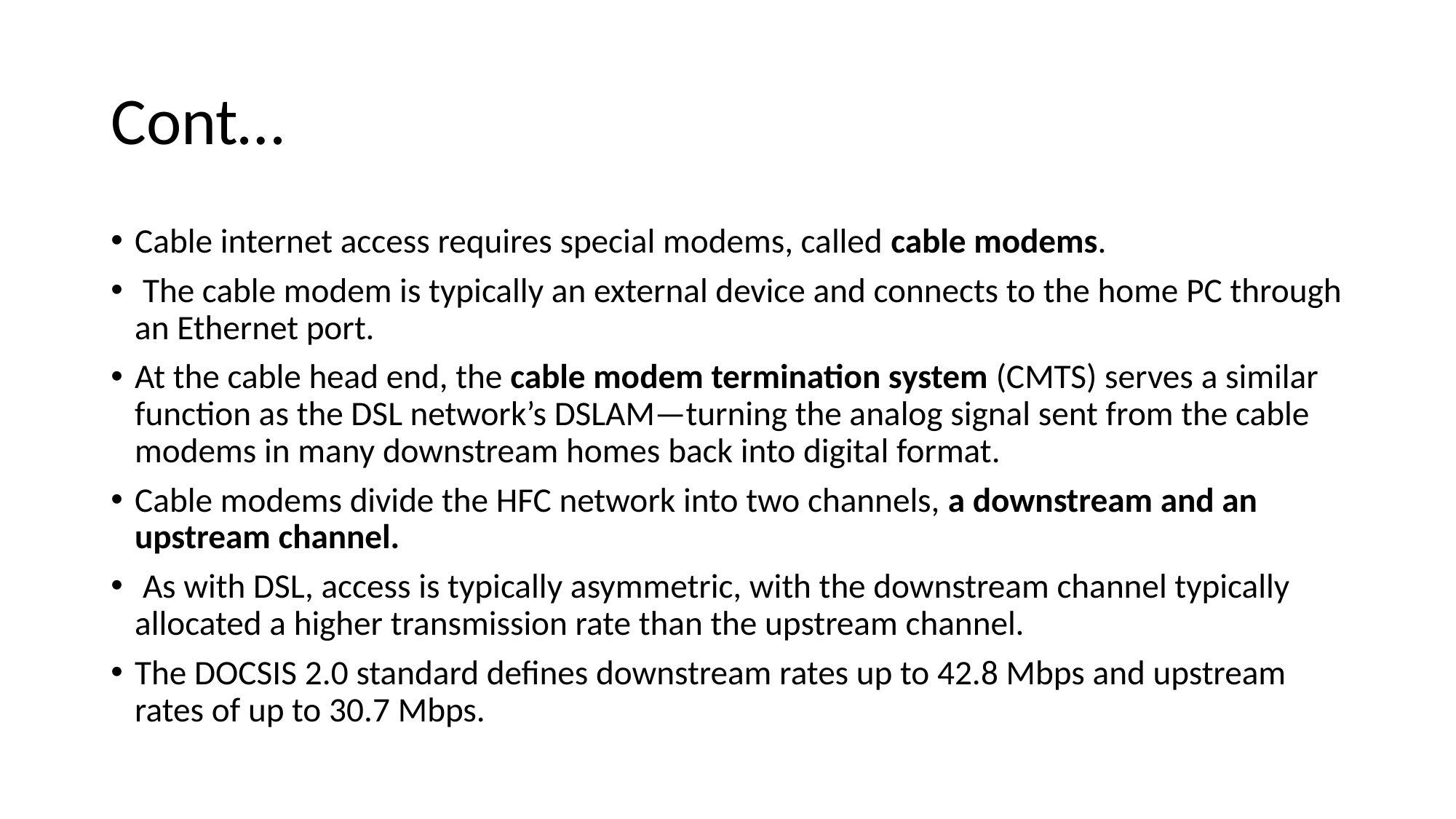

# Cont…
Cable internet access requires special modems, called cable modems.
 The cable modem is typically an external device and connects to the home PC through an Ethernet port.
At the cable head end, the cable modem termination system (CMTS) serves a similar function as the DSL network’s DSLAM—turning the analog signal sent from the cable modems in many downstream homes back into digital format.
Cable modems divide the HFC network into two channels, a downstream and an upstream channel.
 As with DSL, access is typically asymmetric, with the downstream channel typically allocated a higher transmission rate than the upstream channel.
The DOCSIS 2.0 standard defines downstream rates up to 42.8 Mbps and upstream rates of up to 30.7 Mbps.